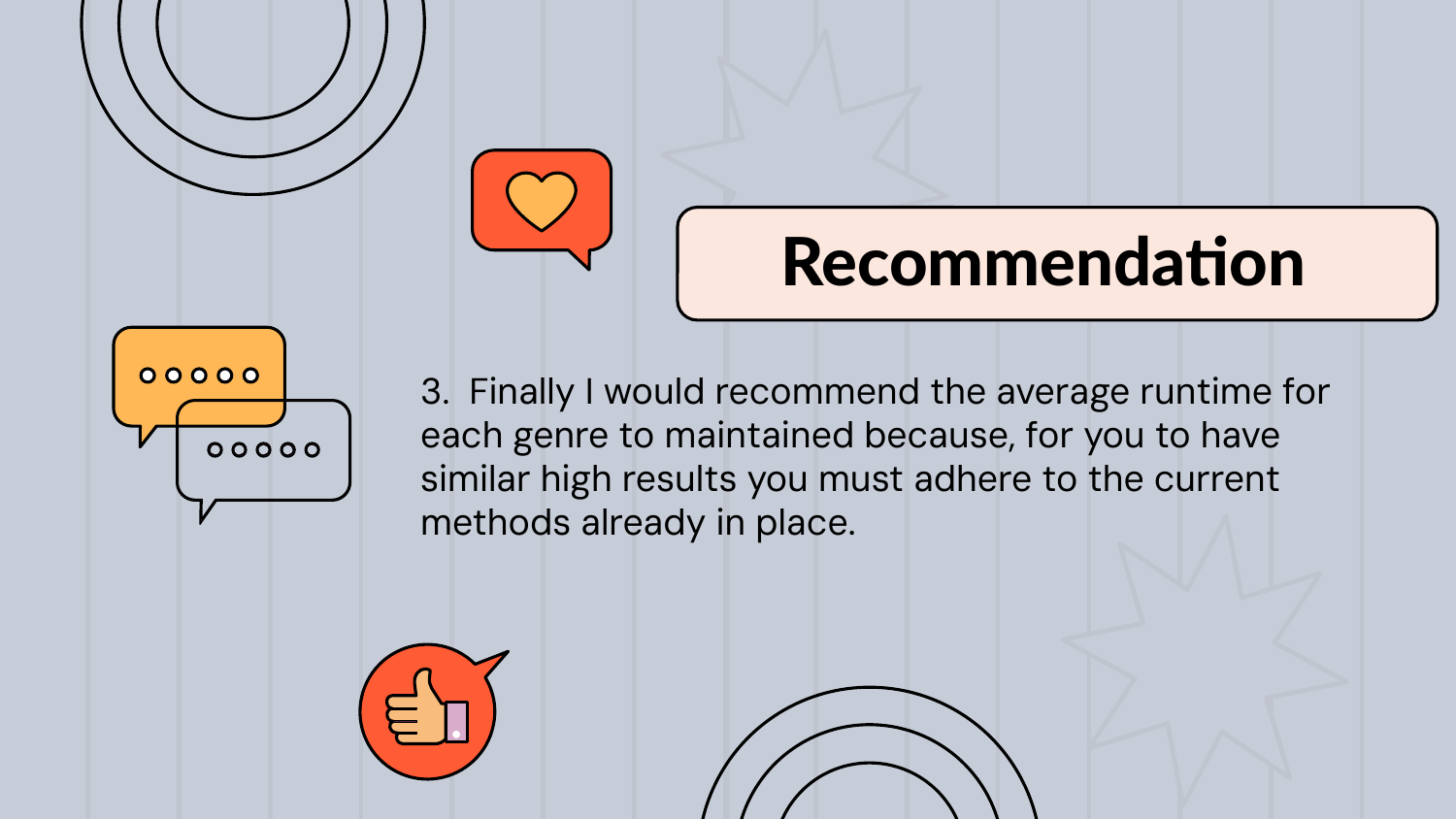

# Recommendation

3.  Finally I would recommend the average runtime for each genre to maintained because, for you to have similar high results you must adhere to the current methods already in place.